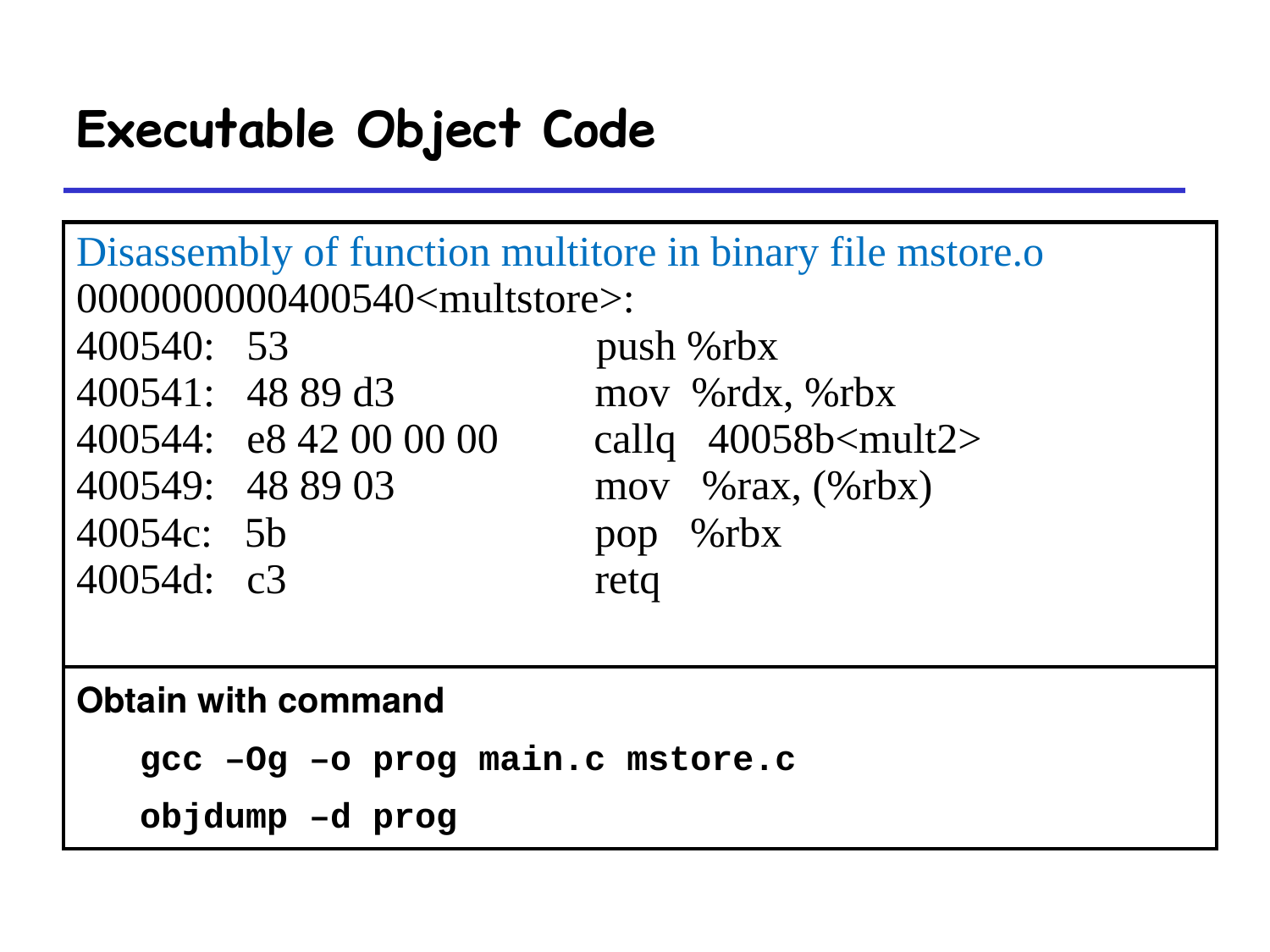

# Executable Object Code
| Disassembly of function multitore in binary file mstore.o 0000000000400540<multstore>: 400540: 53 push %rbx 400541: 48 89 d3 mov %rdx, %rbx 400544: e8 42 00 00 00 callq 40058b<mult2> 400549: 48 89 03 mov %rax, (%rbx) 40054c: 5b pop %rbx 40054d: c3 retq |
| --- |
| Obtain with command gcc –Og –o prog main.c mstore.c objdump –d prog |
47